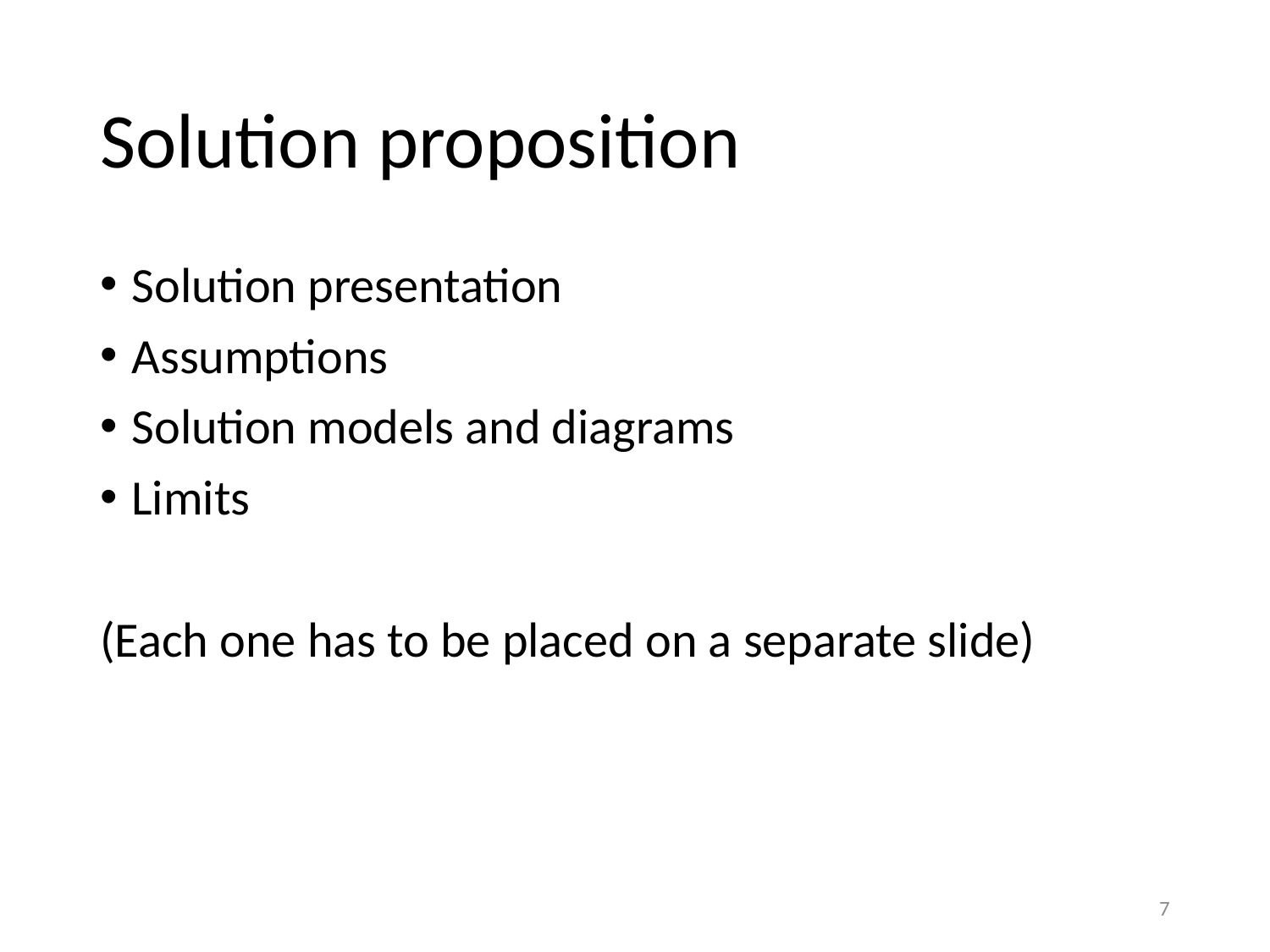

# Solution proposition
Solution presentation
Assumptions
Solution models and diagrams
Limits

(Each one has to be placed on a separate slide)

7